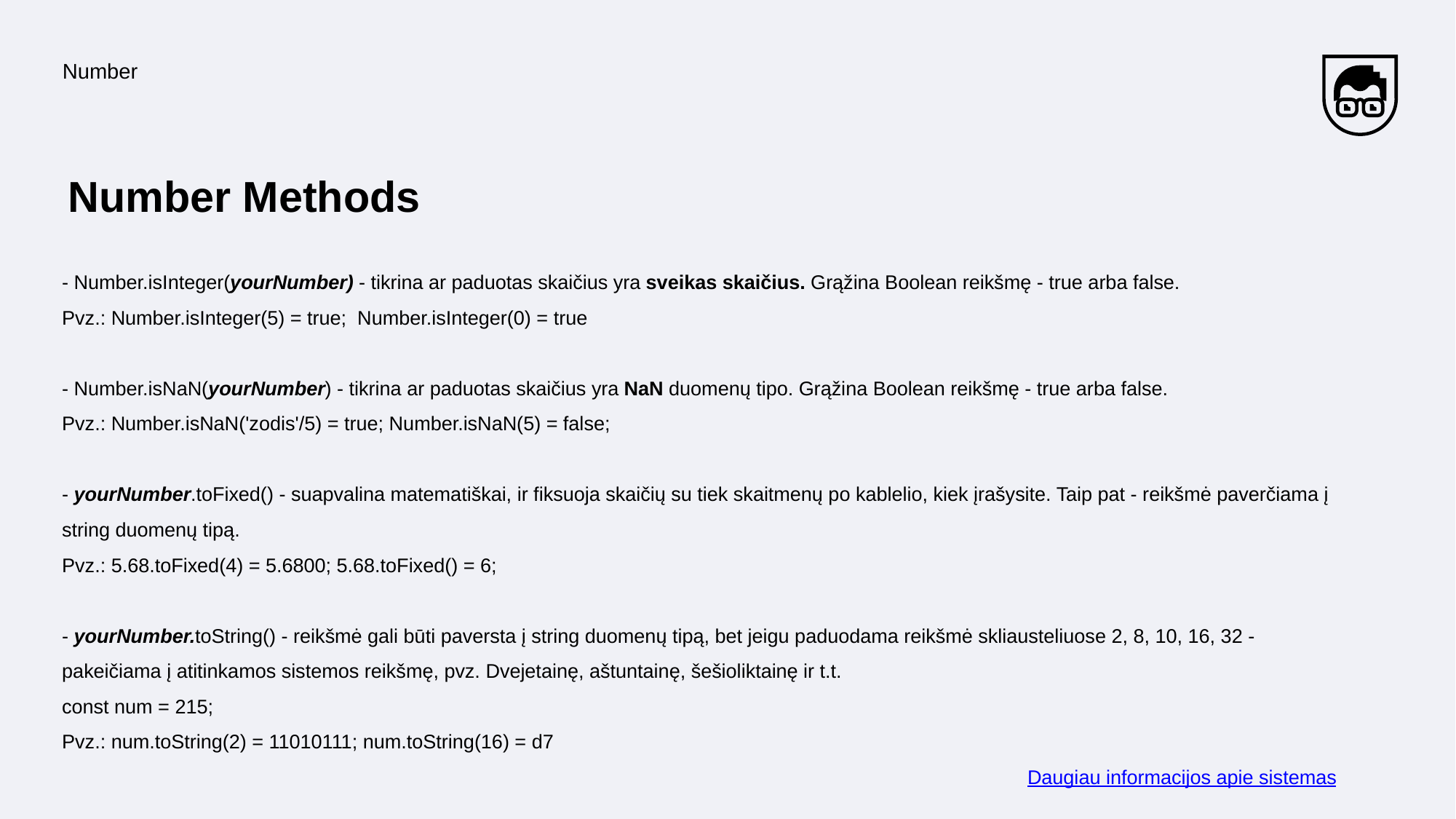

Number
# Number Methods
- Number.isInteger(yourNumber) - tikrina ar paduotas skaičius yra sveikas skaičius. Grąžina Boolean reikšmę - true arba false.
Pvz.: Number.isInteger(5) = true;  Number.isInteger(0) = true

- Number.isNaN(yourNumber) - tikrina ar paduotas skaičius yra NaN duomenų tipo. Grąžina Boolean reikšmę - true arba false.
Pvz.: Number.isNaN('zodis'/5) = true; Number.isNaN(5) = false;

- yourNumber.toFixed() - suapvalina matematiškai, ir fiksuoja skaičių su tiek skaitmenų po kablelio, kiek įrašysite. Taip pat - reikšmė paverčiama į string duomenų tipą.
Pvz.: 5.68.toFixed(4) = 5.6800; 5.68.toFixed() = 6;

- yourNumber.toString() - reikšmė gali būti paversta į string duomenų tipą, bet jeigu paduodama reikšmė skliausteliuose 2, 8, 10, 16, 32 - pakeičiama į atitinkamos sistemos reikšmę, pvz. Dvejetainę, aštuntainę, šešioliktainę ir t.t.
const num = 215;
Pvz.: num.toString(2) = 11010111; num.toString(16) = d7
Daugiau informacijos apie sistemas